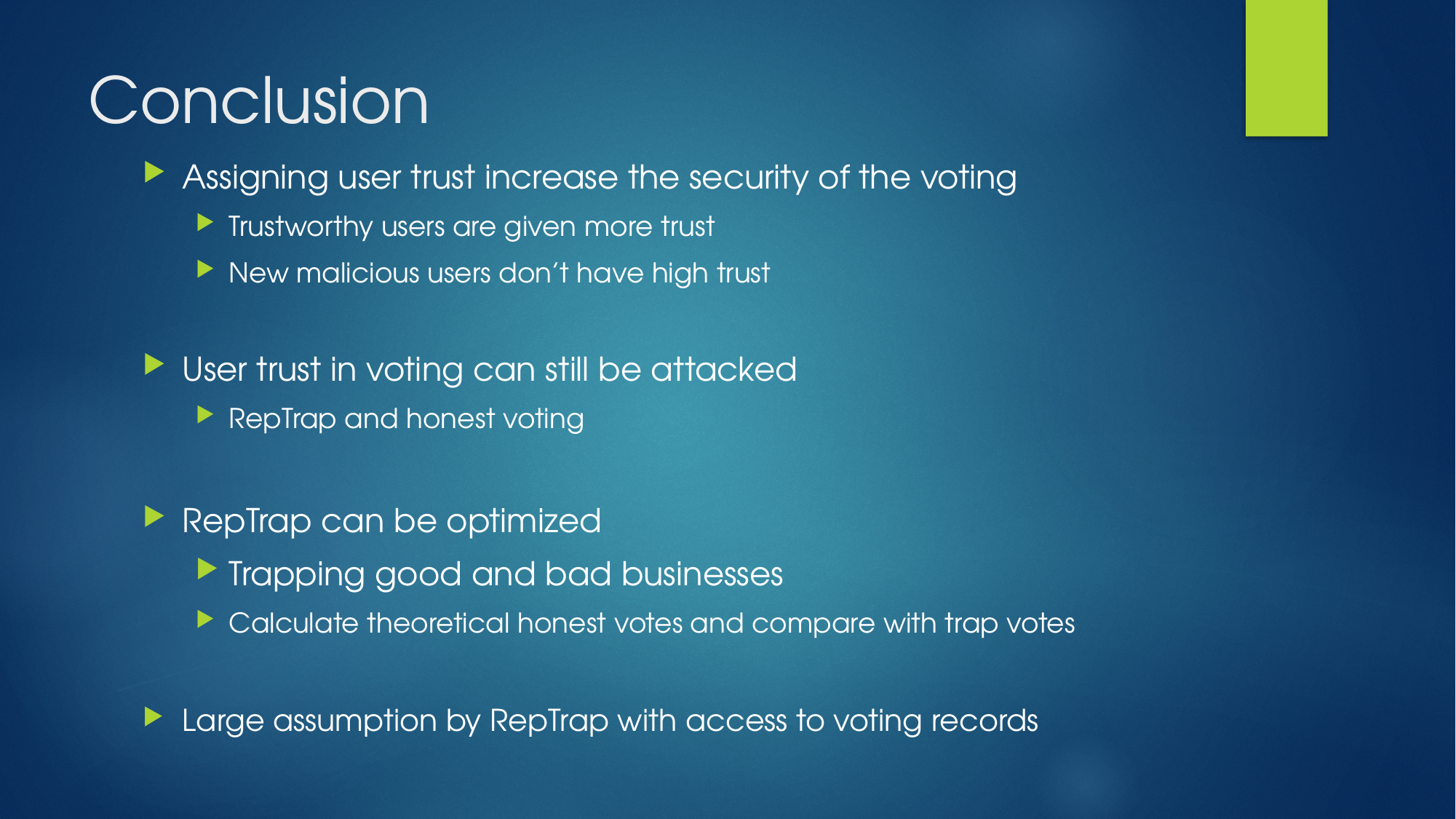

# Conclusion
Assigning user trust increase the security of the voting
Trustworthy users are given more trust
New malicious users don’t have high trust

User trust in voting can still be attacked
RepTrap and honest voting

RepTrap can be optimized
Trapping good and bad businesses
Calculate theoretical honest votes and compare with trap votes

Large assumption by RepTrap with access to voting records